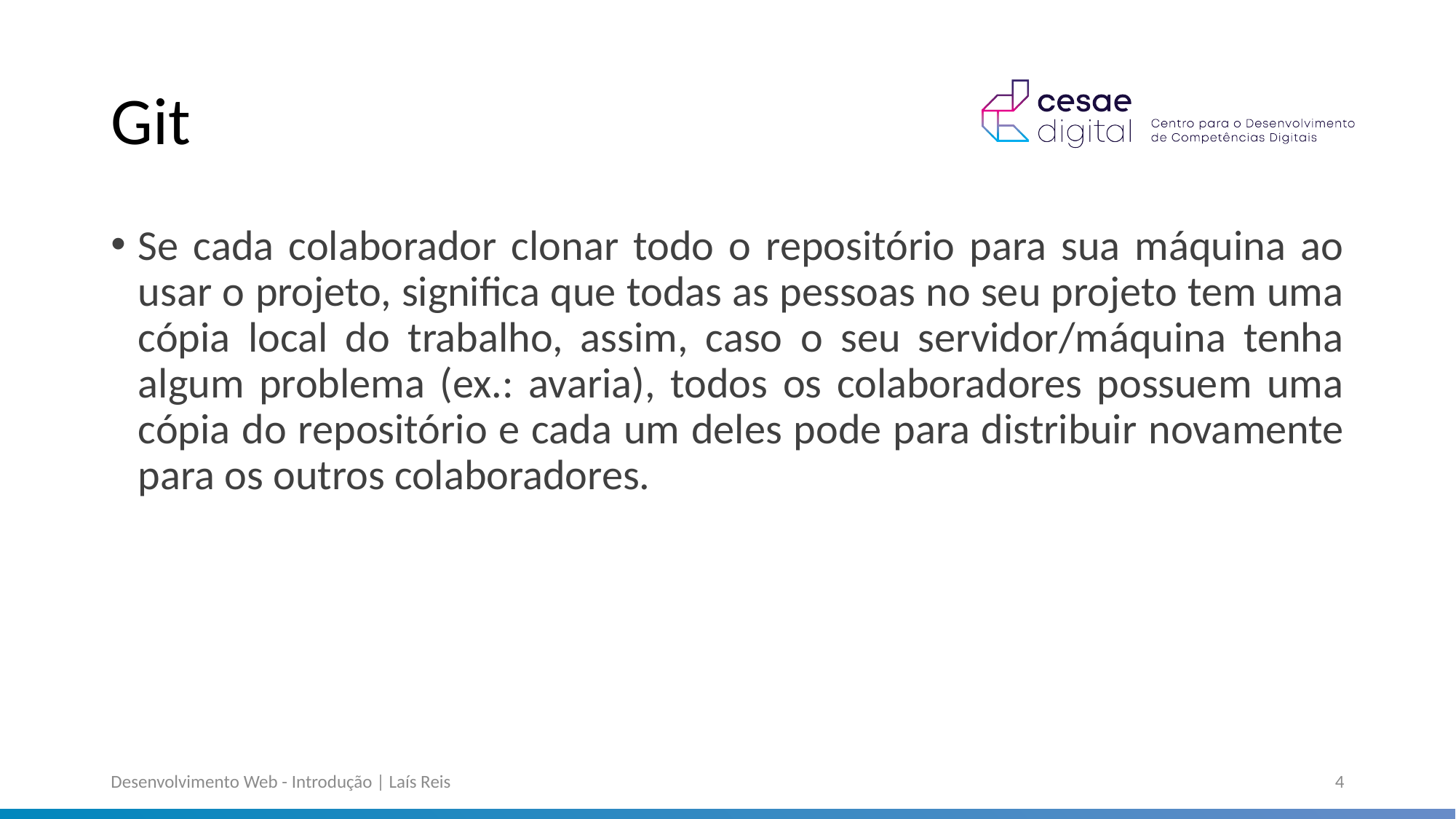

# Git
Se cada colaborador clonar todo o repositório para sua máquina ao usar o projeto, significa que todas as pessoas no seu projeto tem uma cópia local do trabalho, assim, caso o seu servidor/máquina tenha algum problema (ex.: avaria), todos os colaboradores possuem uma cópia do repositório e cada um deles pode para distribuir novamente para os outros colaboradores.

Desenvolvimento Web - Introdução | Laís Reis
4